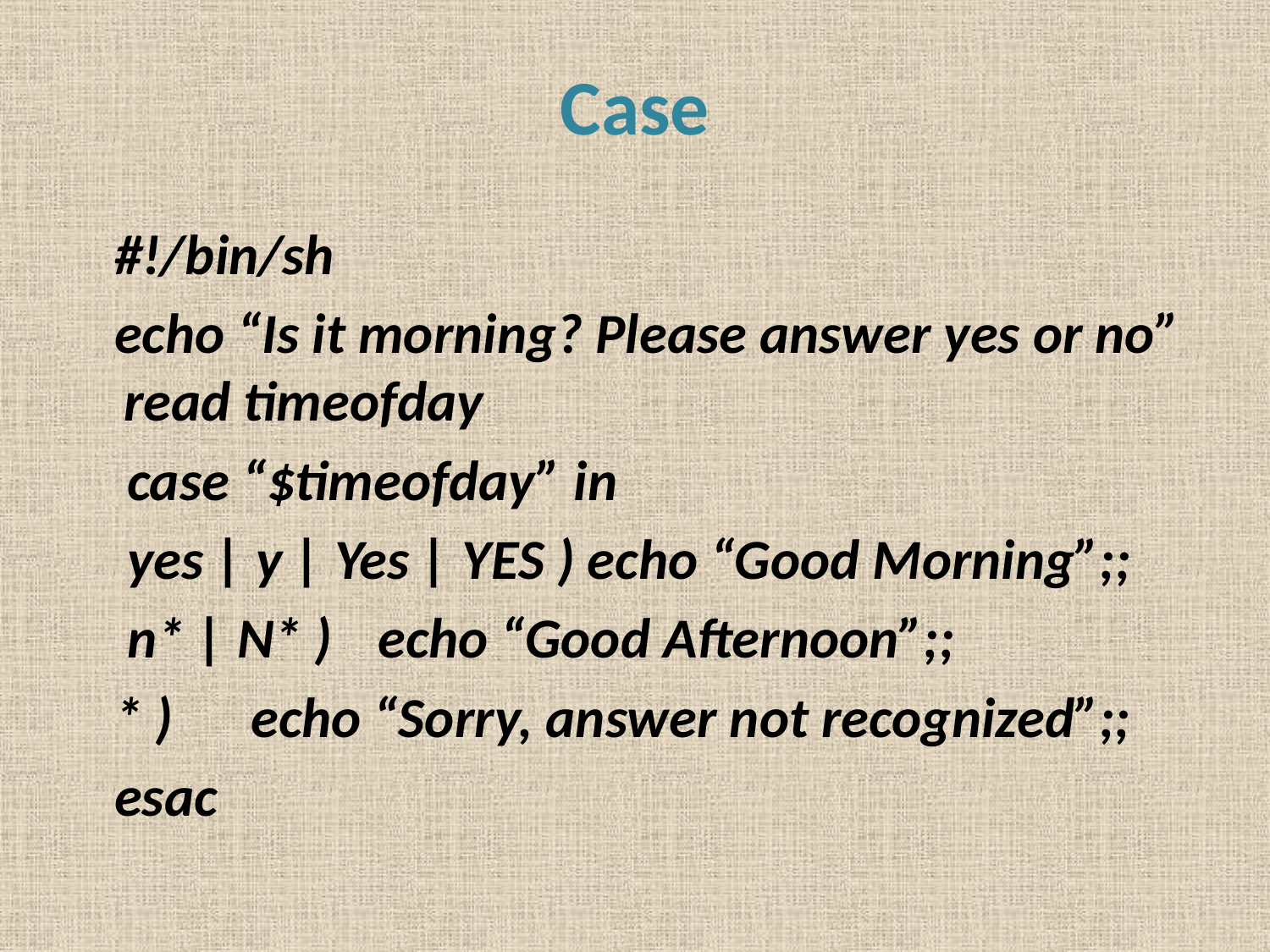

Case
   #!/bin/sh
   echo “Is it morning? Please answer yes or no” read timeofday
    case “$timeofday” in
    yes | y | Yes | YES ) echo “Good Morning”;;
    n* | N* )	echo “Good Afternoon”;;
   * )	echo “Sorry, answer not recognized”;;
   esac